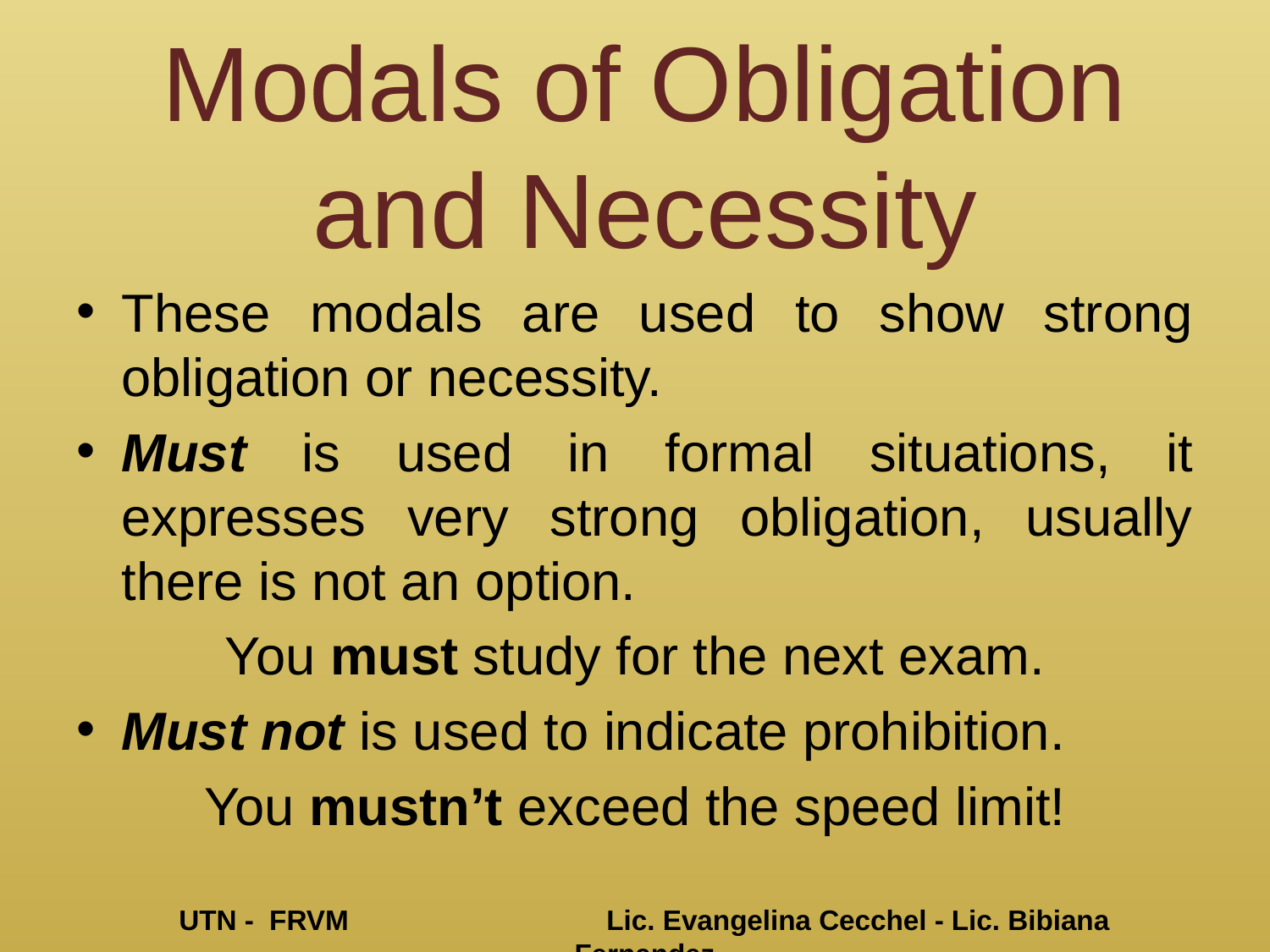

Modals of Obligation and Necessity
These modals are used to show strong obligation or necessity.
Must is used in formal situations, it expresses very strong obligation, usually there is not an option.
You must study for the next exam.
Must not is used to indicate prohibition.
You mustn’t exceed the speed limit!
UTN -  FRVM                                 Lic. Evangelina Cecchel - Lic. Bibiana Fernandez